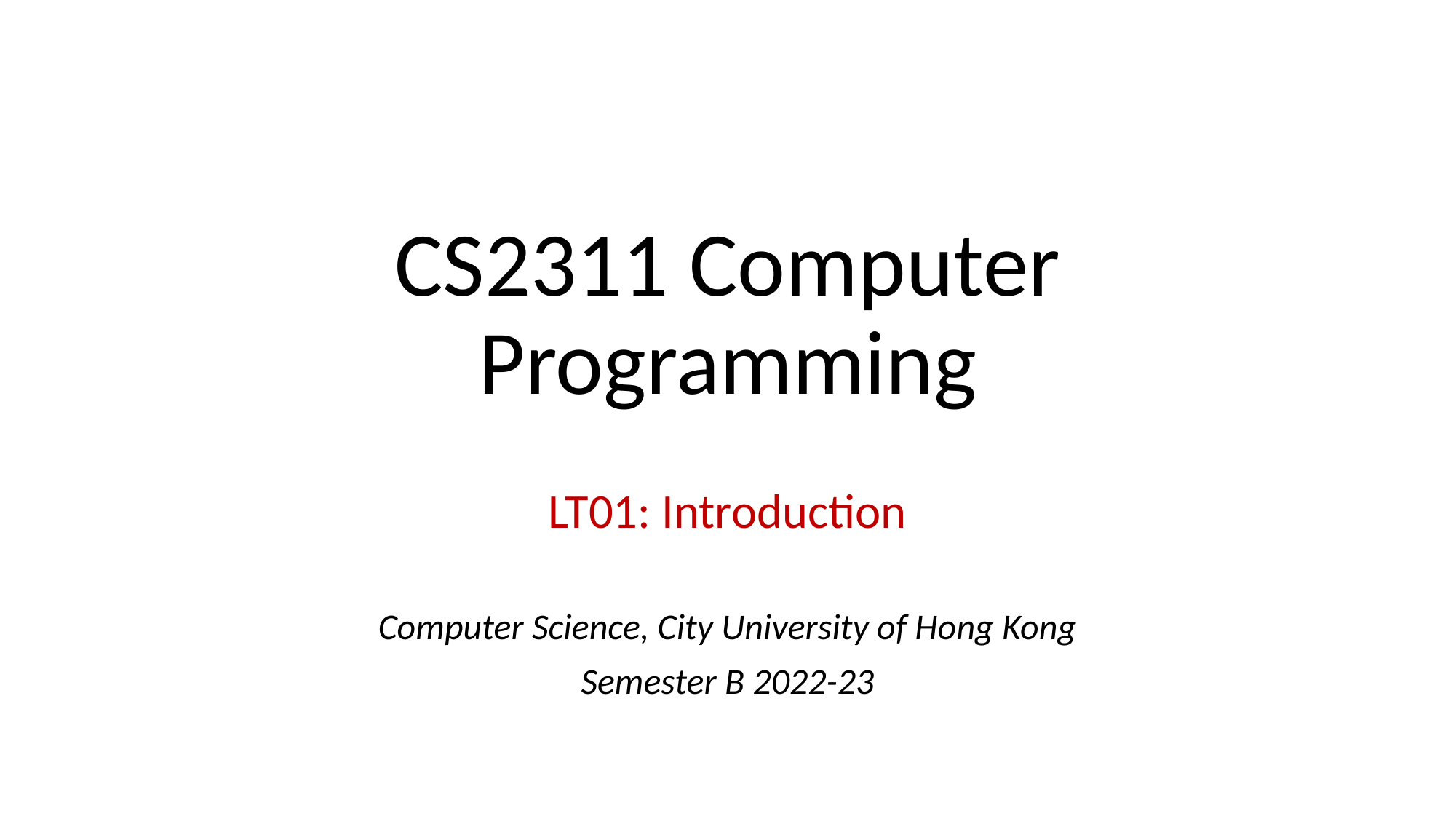

# CS2311 Computer Programming
LT01: Introduction

Computer Science, City University of Hong Kong
Semester B 2022-23